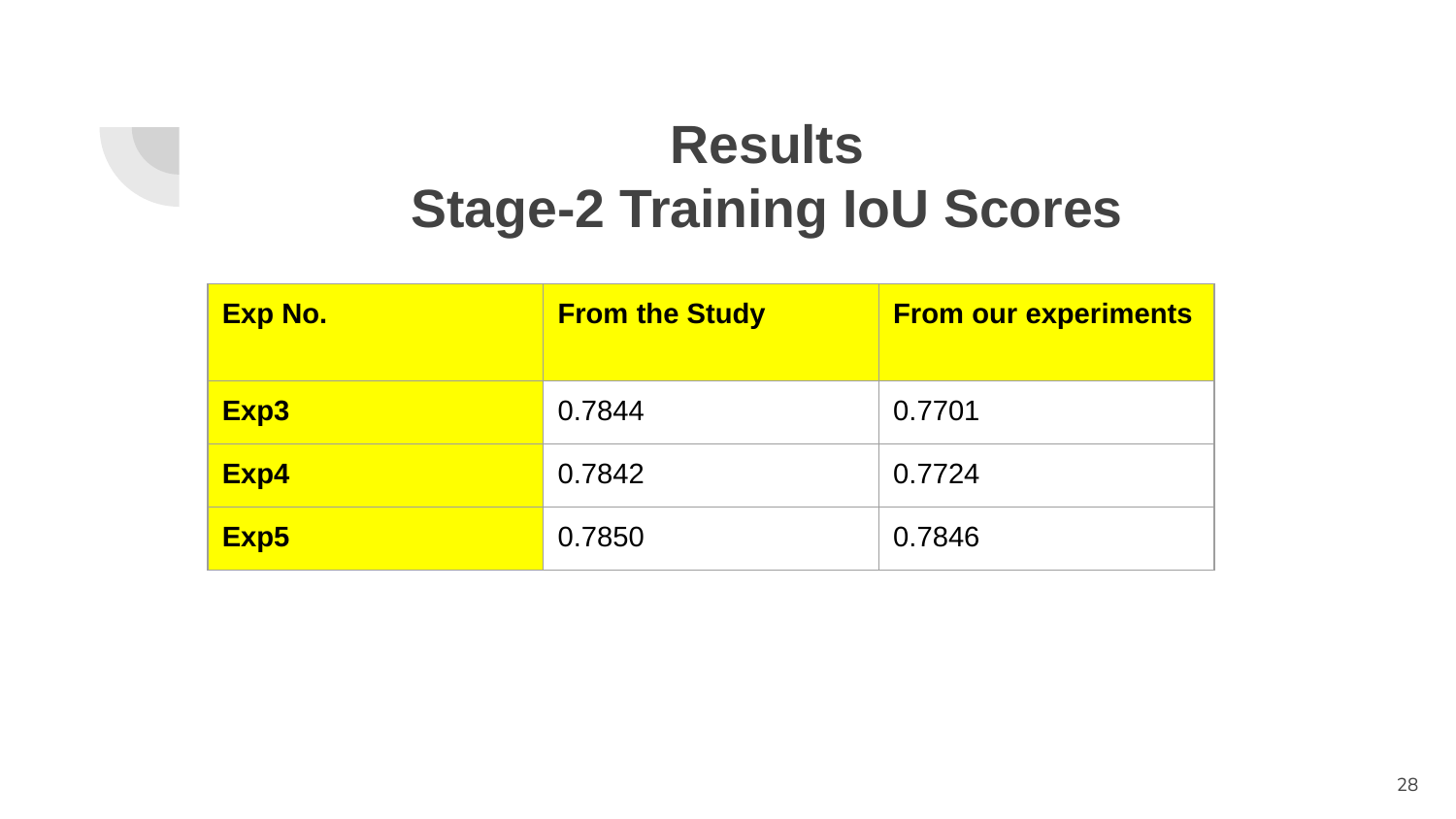

# Results
Stage-2 Training IoU Scores
| Exp No. | From the Study | From our experiments |
| --- | --- | --- |
| Exp3 | 0.7844 | 0.7701 |
| Exp4 | 0.7842 | 0.7724 |
| Exp5 | 0.7850 | 0.7846 |
28